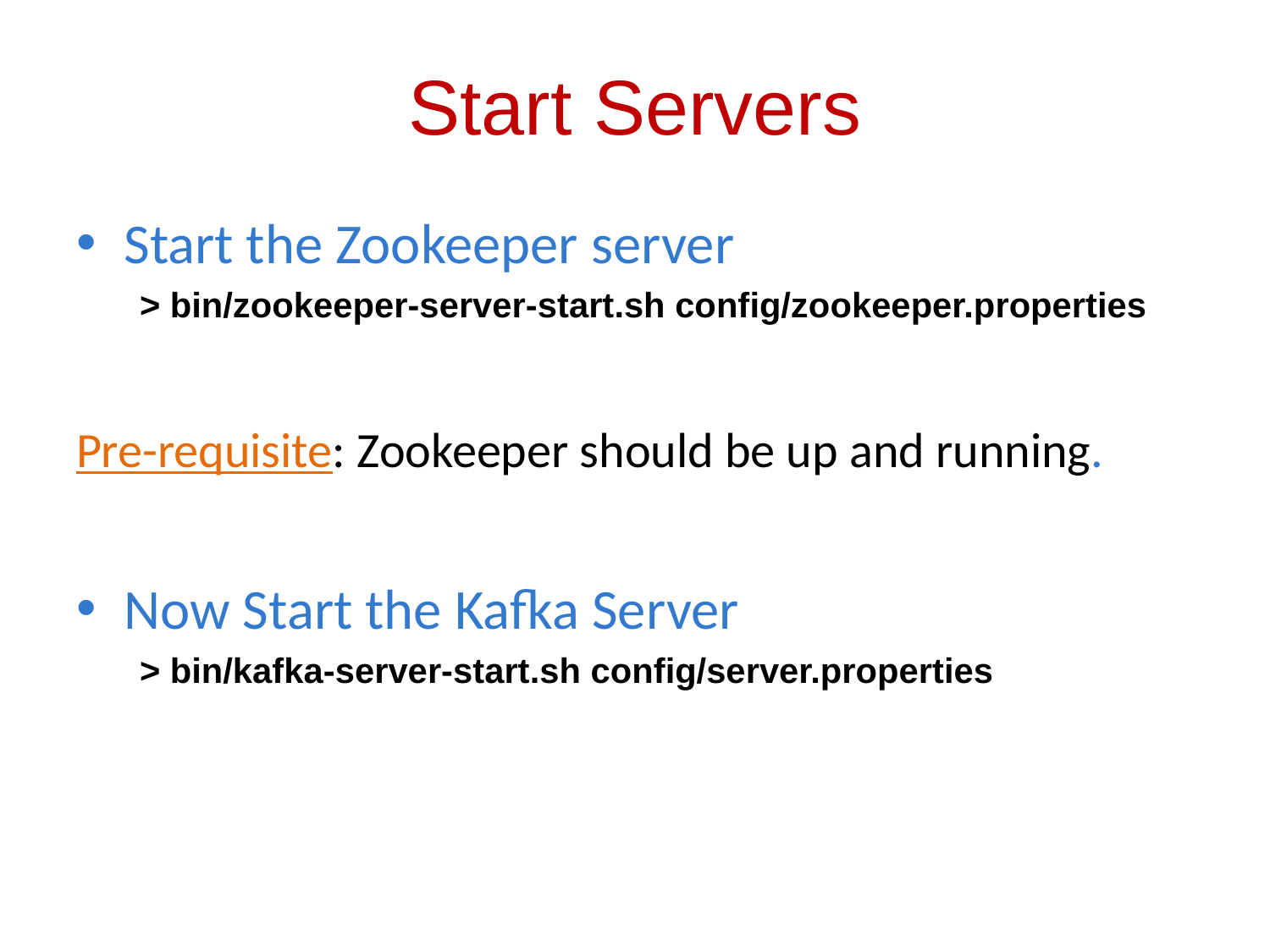

# Start Servers
Start the Zookeeper server
> bin/zookeeper-server-start.sh config/zookeeper.properties

Pre-requisite: Zookeeper should be up and running.

Now Start the Kafka Server
> bin/kafka-server-start.sh config/server.properties